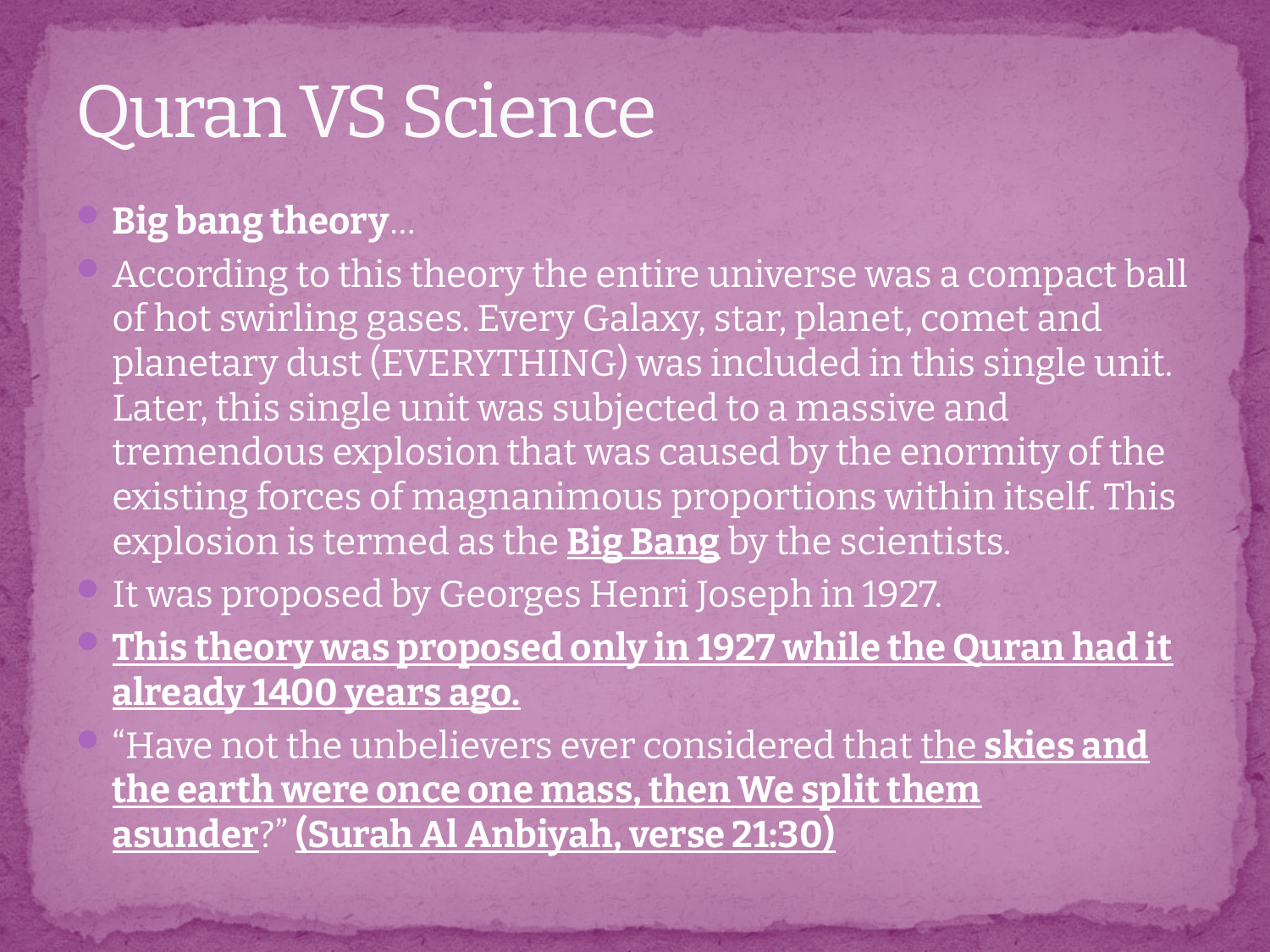

# Quran VS Science
Big bang theory…
According to this theory the entire universe was a compact ball of hot swirling gases. Every Galaxy, star, planet, comet and planetary dust (EVERYTHING) was included in this single unit. Later, this single unit was subjected to a massive and tremendous explosion that was caused by the enormity of the existing forces of magnanimous proportions within itself. This explosion is termed as the Big Bang by the scientists.
It was proposed by Georges Henri Joseph in 1927.
This theory was proposed only in 1927 while the Quran had it already 1400 years ago.
“Have not the unbelievers ever considered that the skies and the earth were once one mass, then We split them asunder?” (Surah Al Anbiyah, verse 21:30)